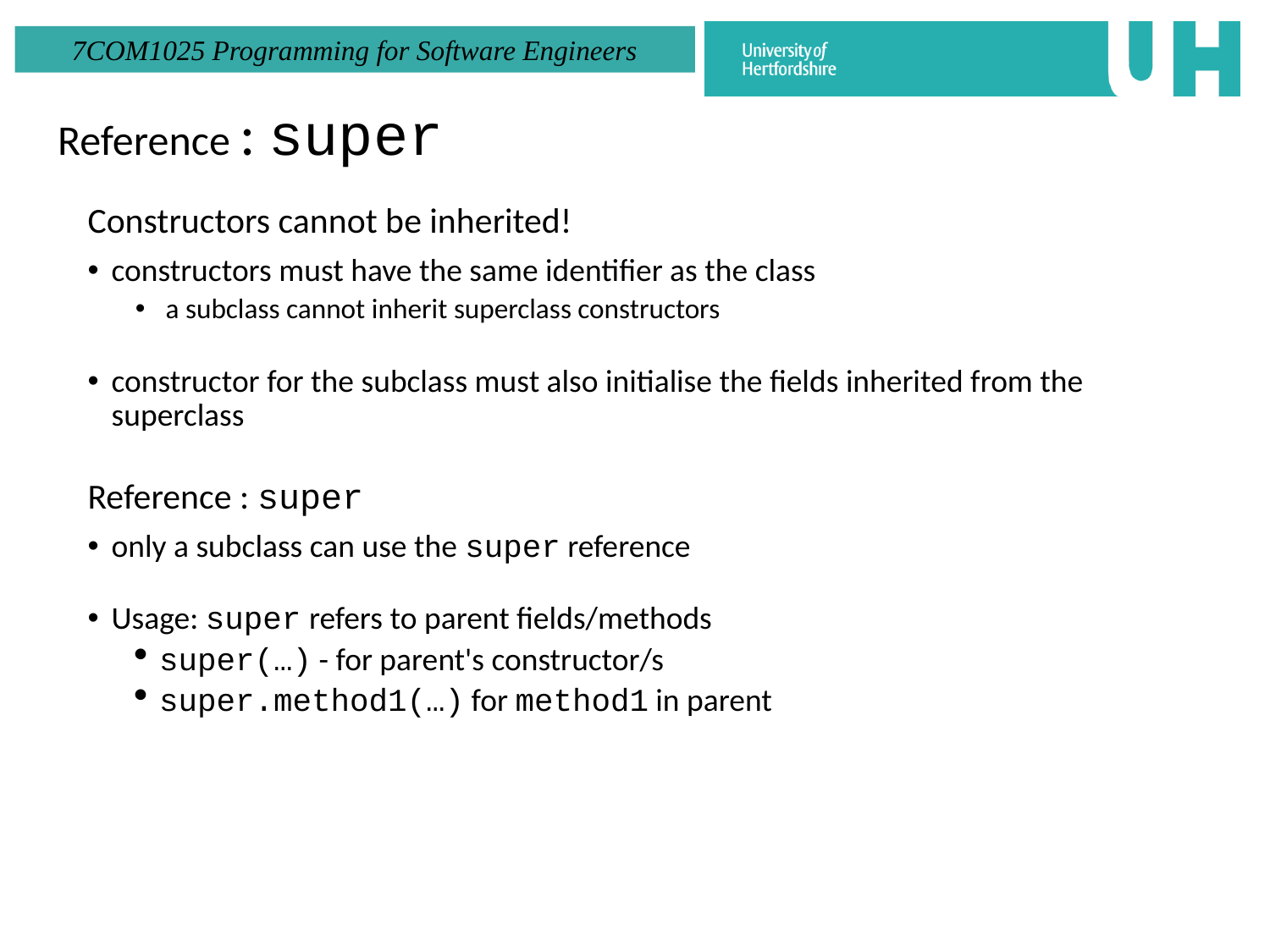

Reference : super
Constructors cannot be inherited!
constructors must have the same identifier as the class
 a subclass cannot inherit superclass constructors

constructor for the subclass must also initialise the fields inherited from the superclass

Reference : super
only a subclass can use the super reference

Usage: super refers to parent fields/methods
super(…) - for parent's constructor/s
super.method1(…) for method1 in parent